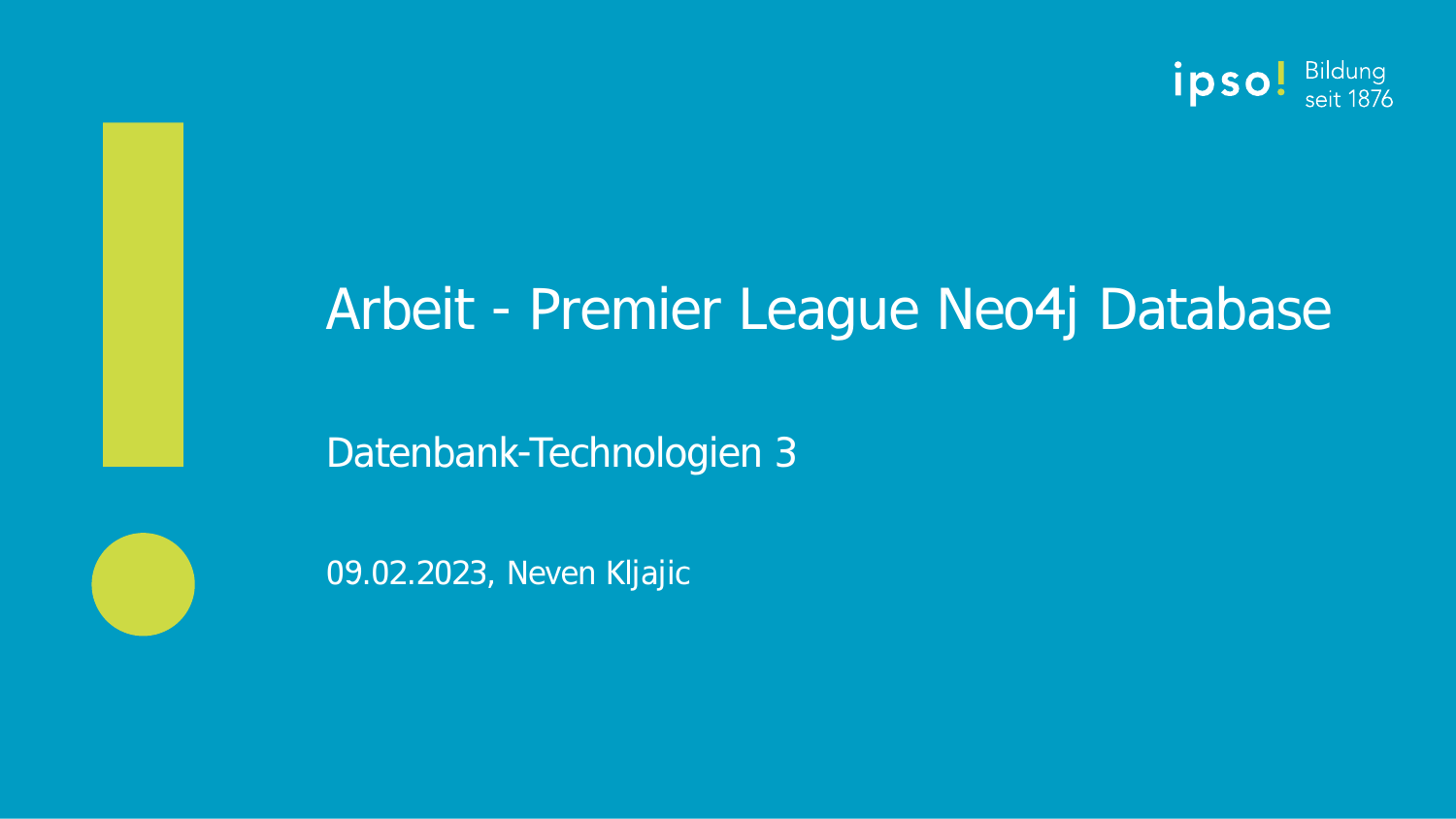

# Arbeit - Premier League Neo4j Database
Datenbank-Technologien 3
09.02.2023, Neven Kljajic